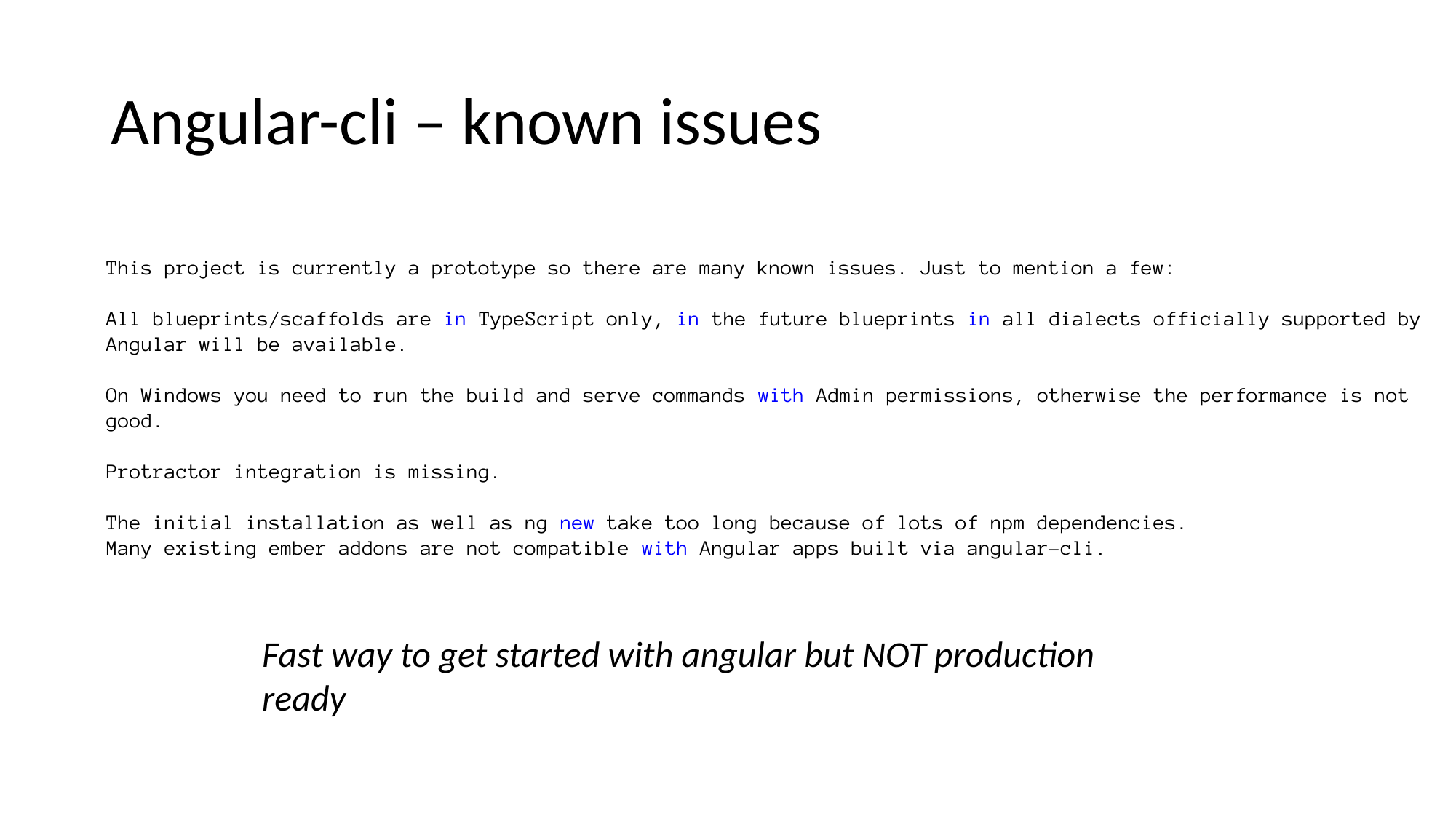

# Angular-cli – known issues
This project is currently a prototype so there are many known issues. Just to mention a few:

All blueprints/scaffolds are in TypeScript only, in the future blueprints in all dialects officially supported by Angular will be available.

On Windows you need to run the build and serve commands with Admin permissions, otherwise the performance is not good.

Protractor integration is missing.

The initial installation as well as ng new take too long because of lots of npm dependencies.
Many existing ember addons are not compatible with Angular apps built via angular-cli.
Fast way to get started with angular but NOT production
ready